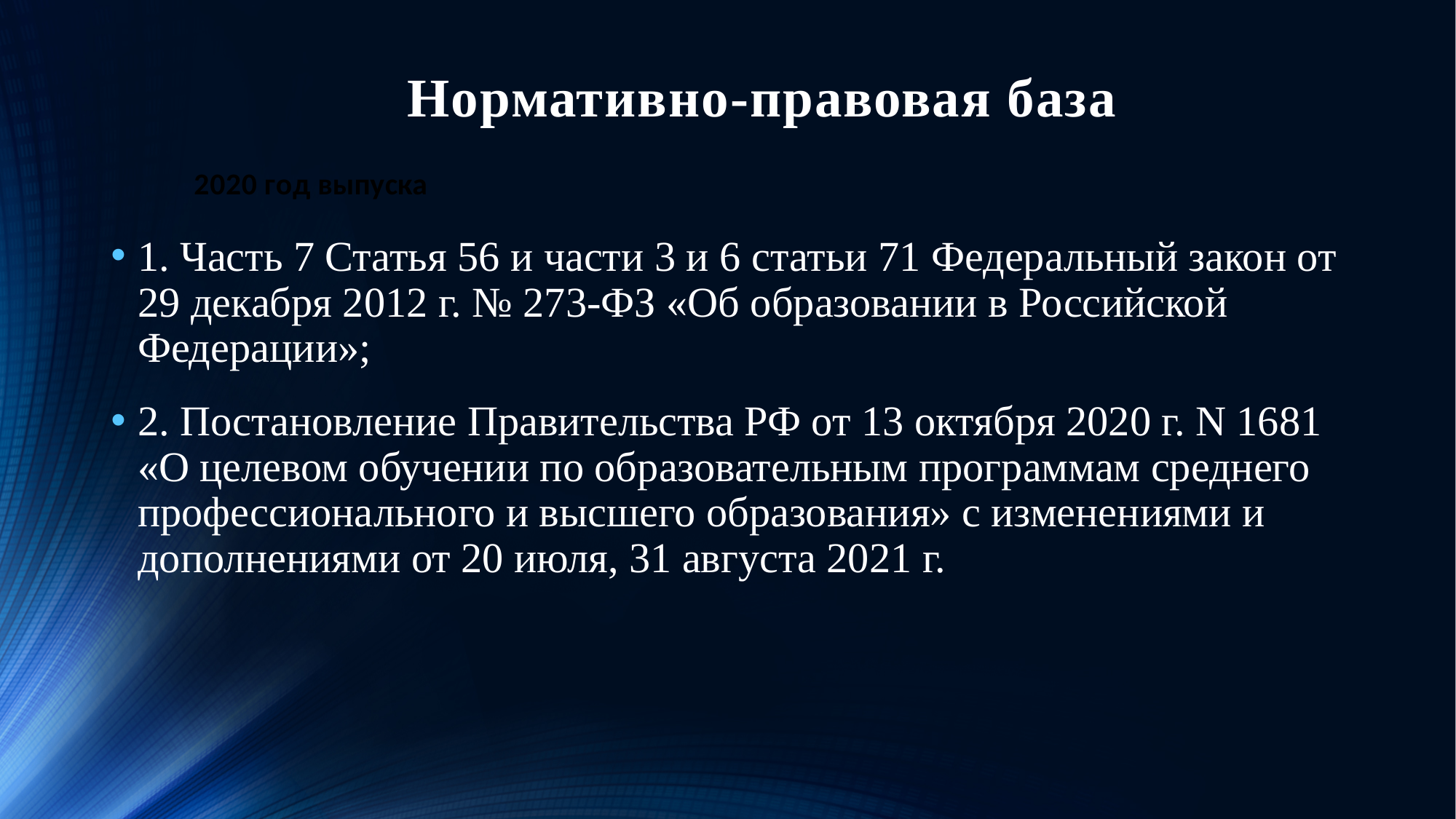

# Нормативно-правовая база

[unsupported chart]

1. Часть 7 Статья 56 и части 3 и 6 статьи 71 Федеральный закон от 29 декабря 2012 г. № 273-ФЗ «Об образовании в Российской Федерации»;
2. Постановление Правительства РФ от 13 октября 2020 г. N 1681 «О целевом обучении по образовательным программам среднего профессионального и высшего образования» с изменениями и дополнениями от 20 июля, 31 августа 2021 г.